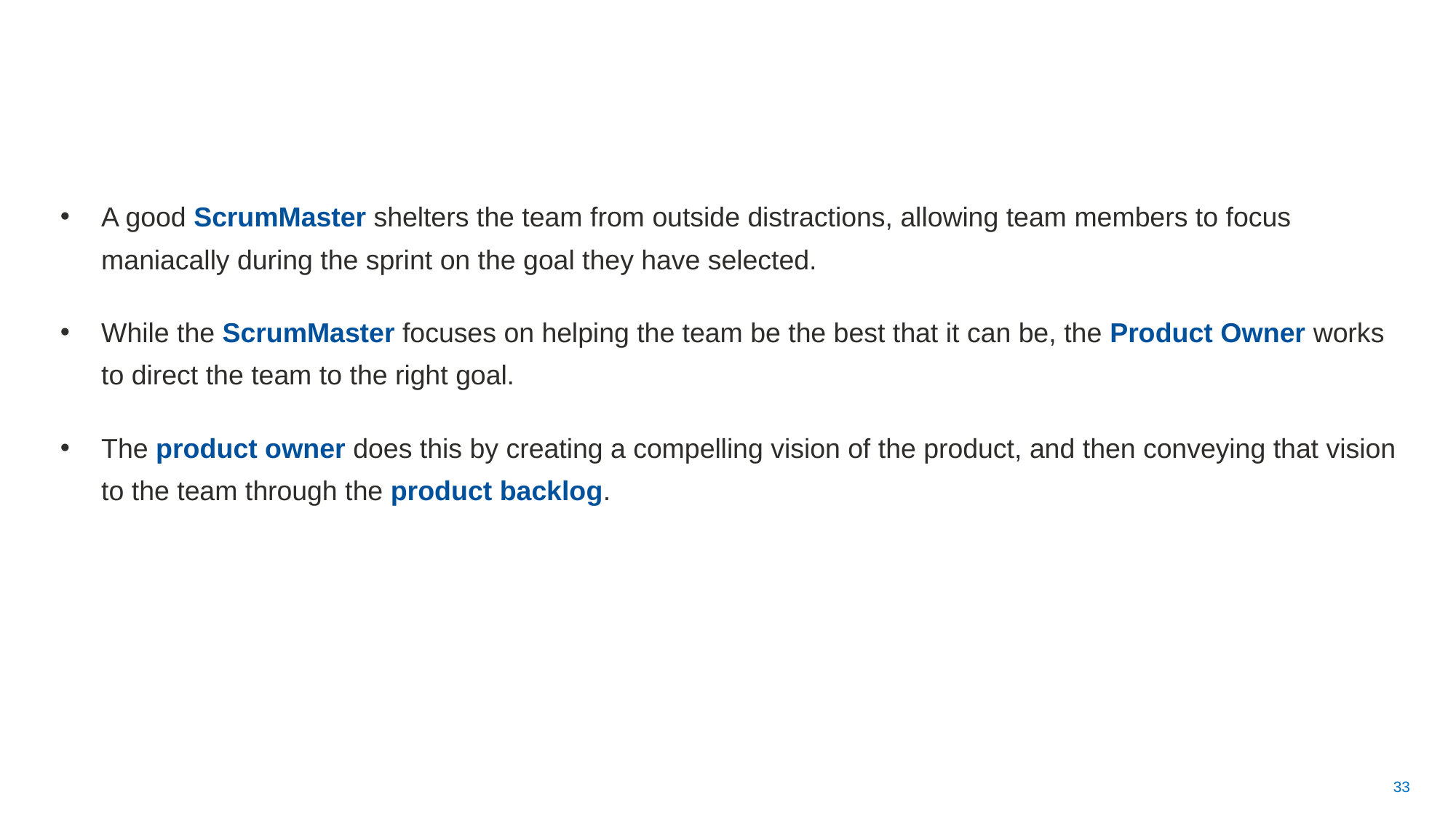

#
A good ScrumMaster shelters the team from outside distractions, allowing team members to focus maniacally during the sprint on the goal they have selected.
While the ScrumMaster focuses on helping the team be the best that it can be, the Product Owner works to direct the team to the right goal.
The product owner does this by creating a compelling vision of the product, and then conveying that vision to the team through the product backlog.